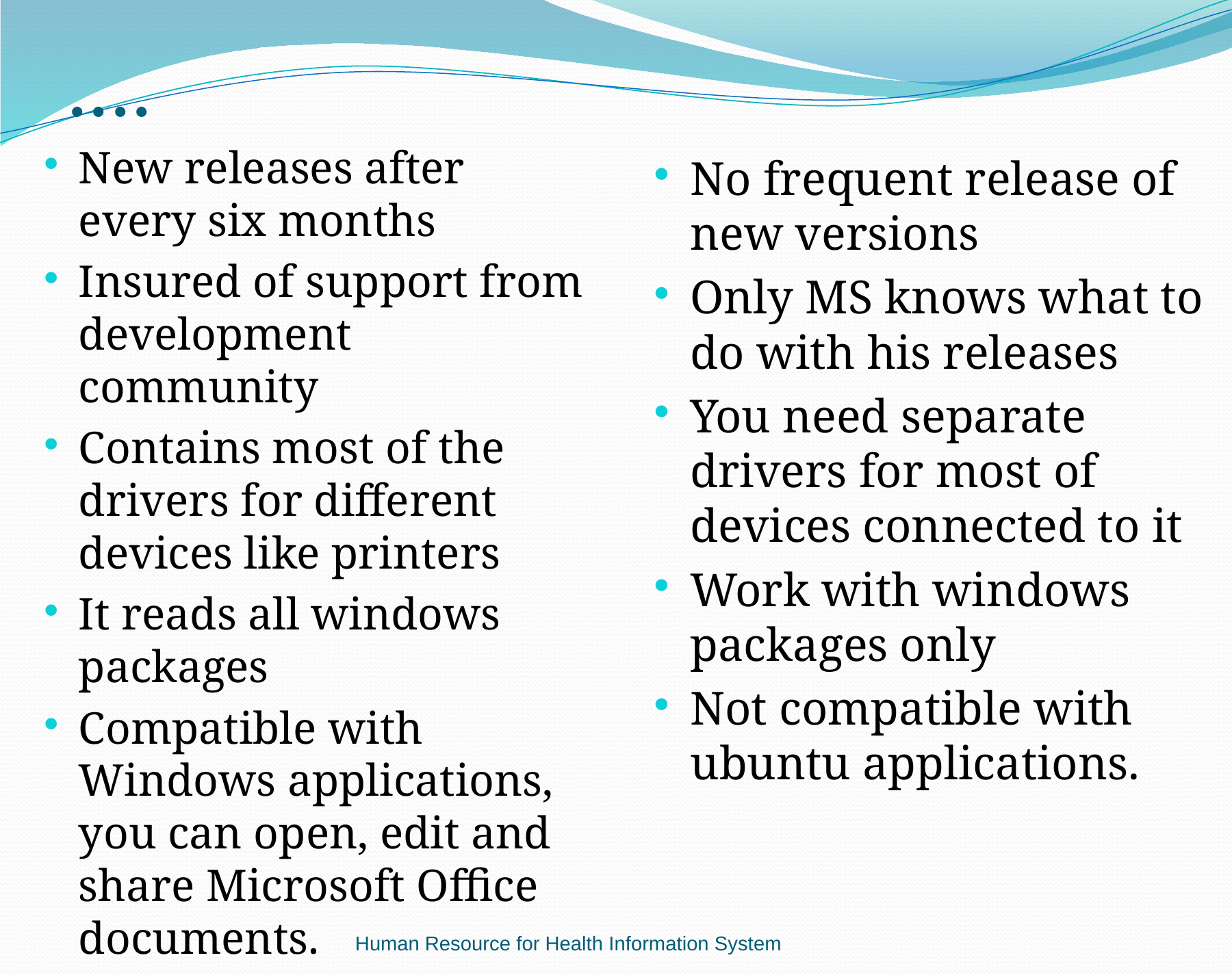

# ....
New releases after every six months
Insured of support from development community
Contains most of the drivers for different devices like printers
It reads all windows packages
Compatible with Windows applications, you can open, edit and share Microsoft Office documents.
No frequent release of new versions
Only MS knows what to do with his releases
You need separate drivers for most of devices connected to it
Work with windows packages only
Not compatible with ubuntu applications.

Human Resource for Health Information System